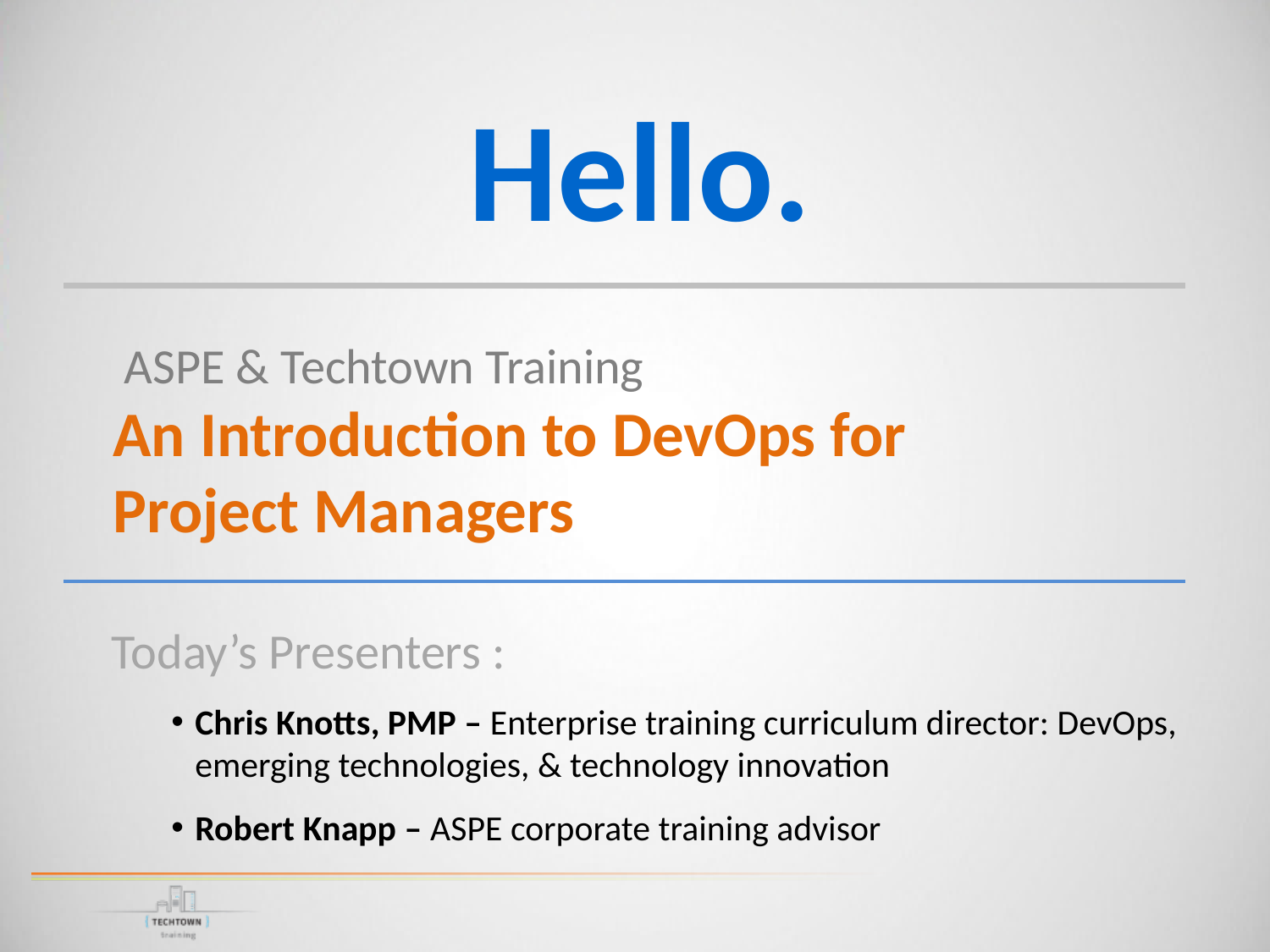

Hello.
 ASPE & Techtown Training
An Introduction to DevOps for Project Managers
      Today’s Presenters :
Chris Knotts, PMP – Enterprise training curriculum director: DevOps, emerging technologies, & technology innovation
Robert Knapp – ASPE corporate training advisor